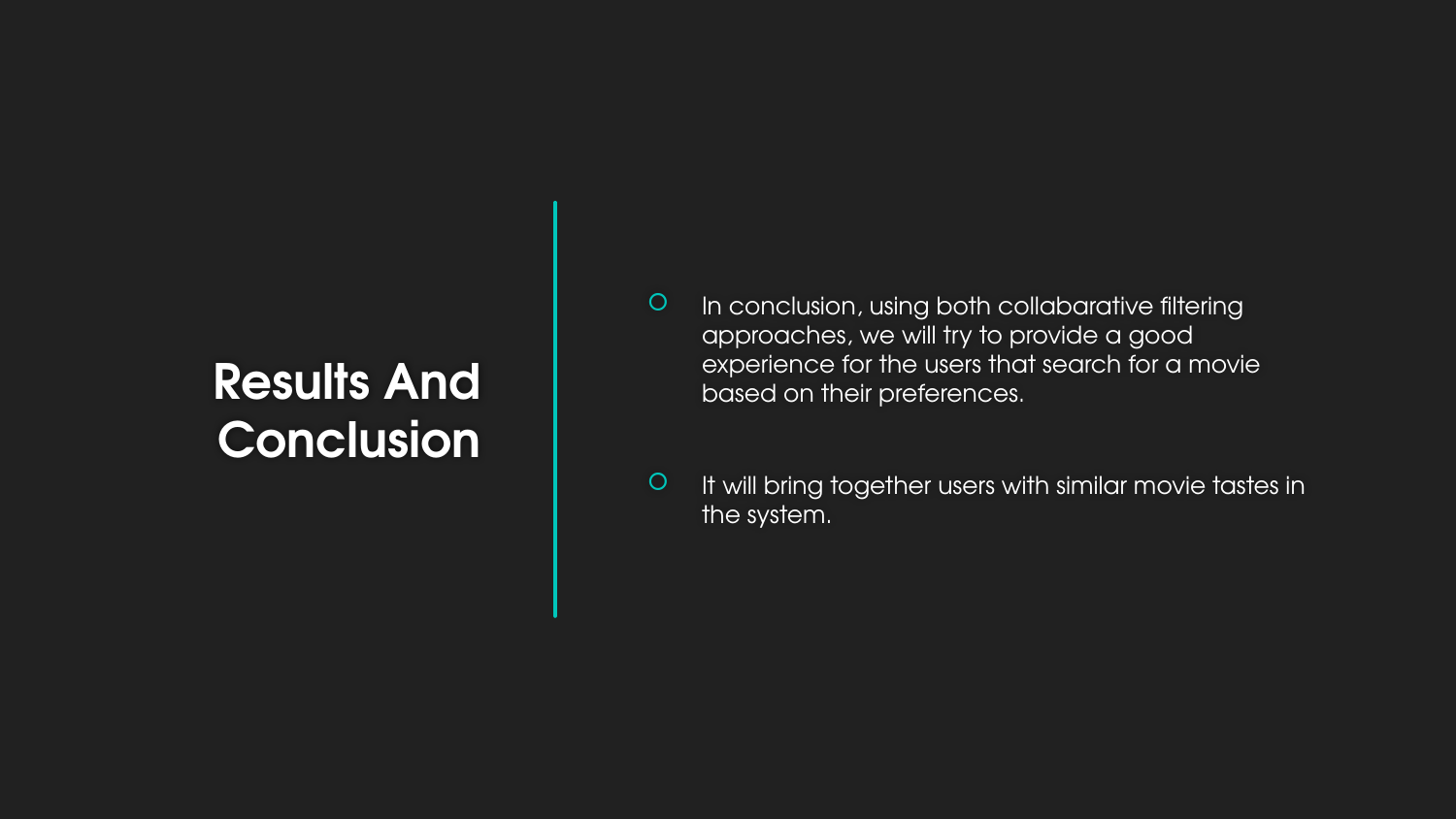

In conclusion, using both collabarative filtering approaches, we will try to provide a good experience for the users that search for a movie based on their preferences.

It will bring together users with similar movie tastes in the system.
# Results And Conclusion